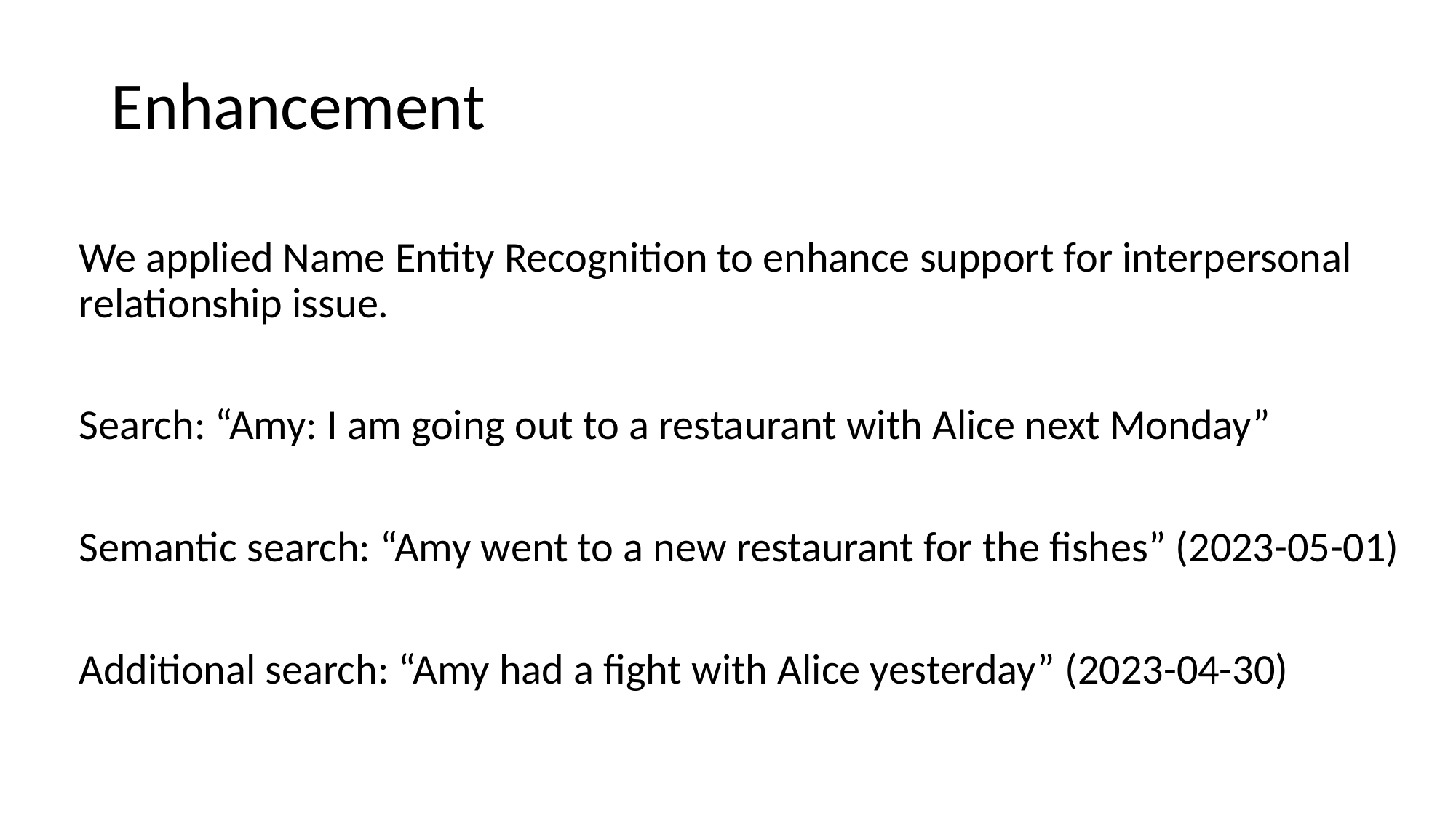

# Enhancement
We applied Name Entity Recognition to enhance support for interpersonal relationship issue.

Search: “Amy: I am going out to a restaurant with Alice next Monday”

Semantic search: “Amy went to a new restaurant for the fishes” (2023-05-01)

Additional search: “Amy had a fight with Alice yesterday” (2023-04-30)